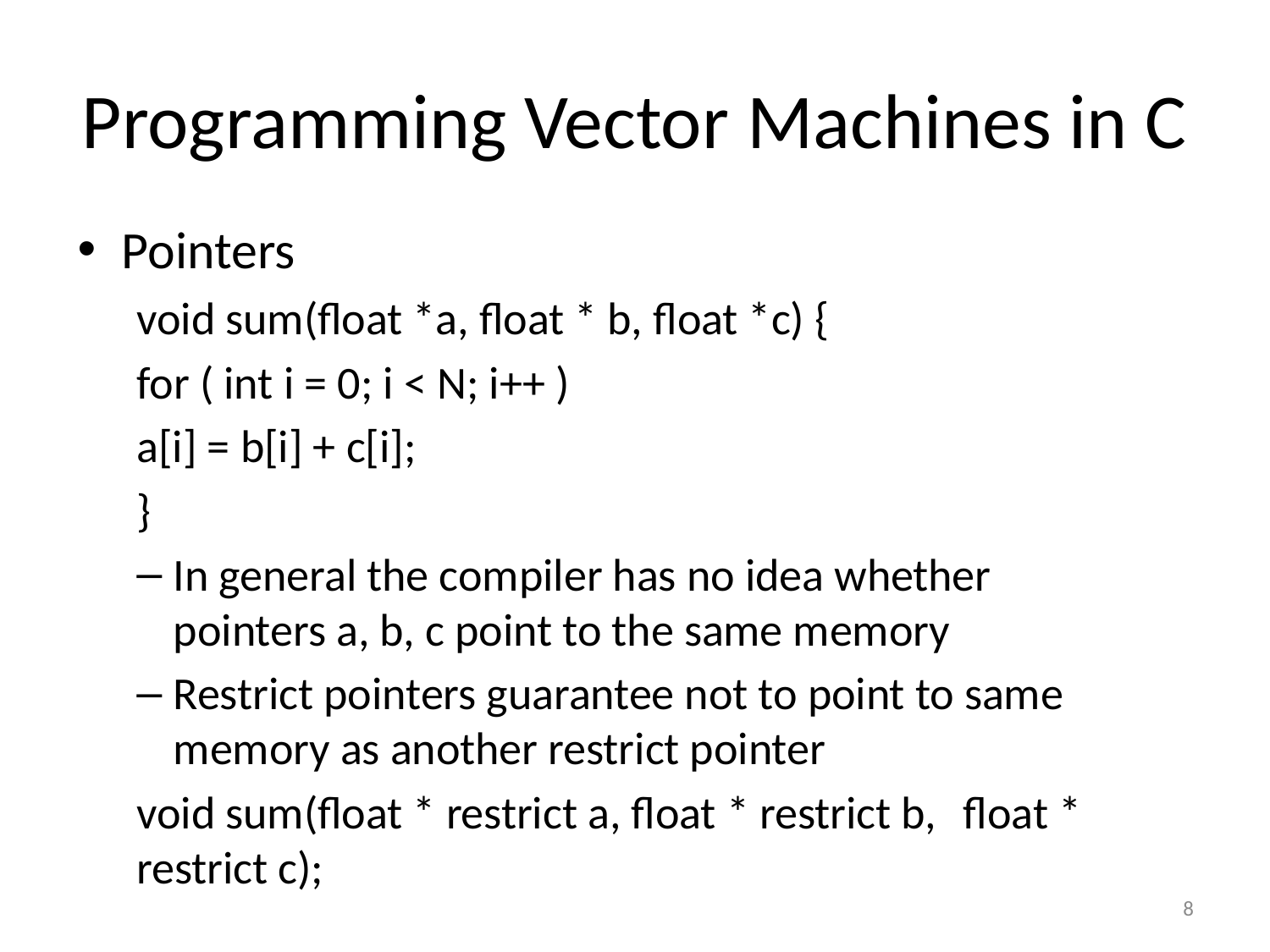

# Programming Vector Machines in C
Pointers
void sum(float *a, float * b, float *c) {
	for ( int i = 0; i < N; i++ )
		a[i] = b[i] + c[i];
}
In general the compiler has no idea whether pointers a, b, c point to the same memory
Restrict pointers guarantee not to point to same memory as another restrict pointer
	void sum(float * restrict a, float * restrict b, 			float * restrict c);

8